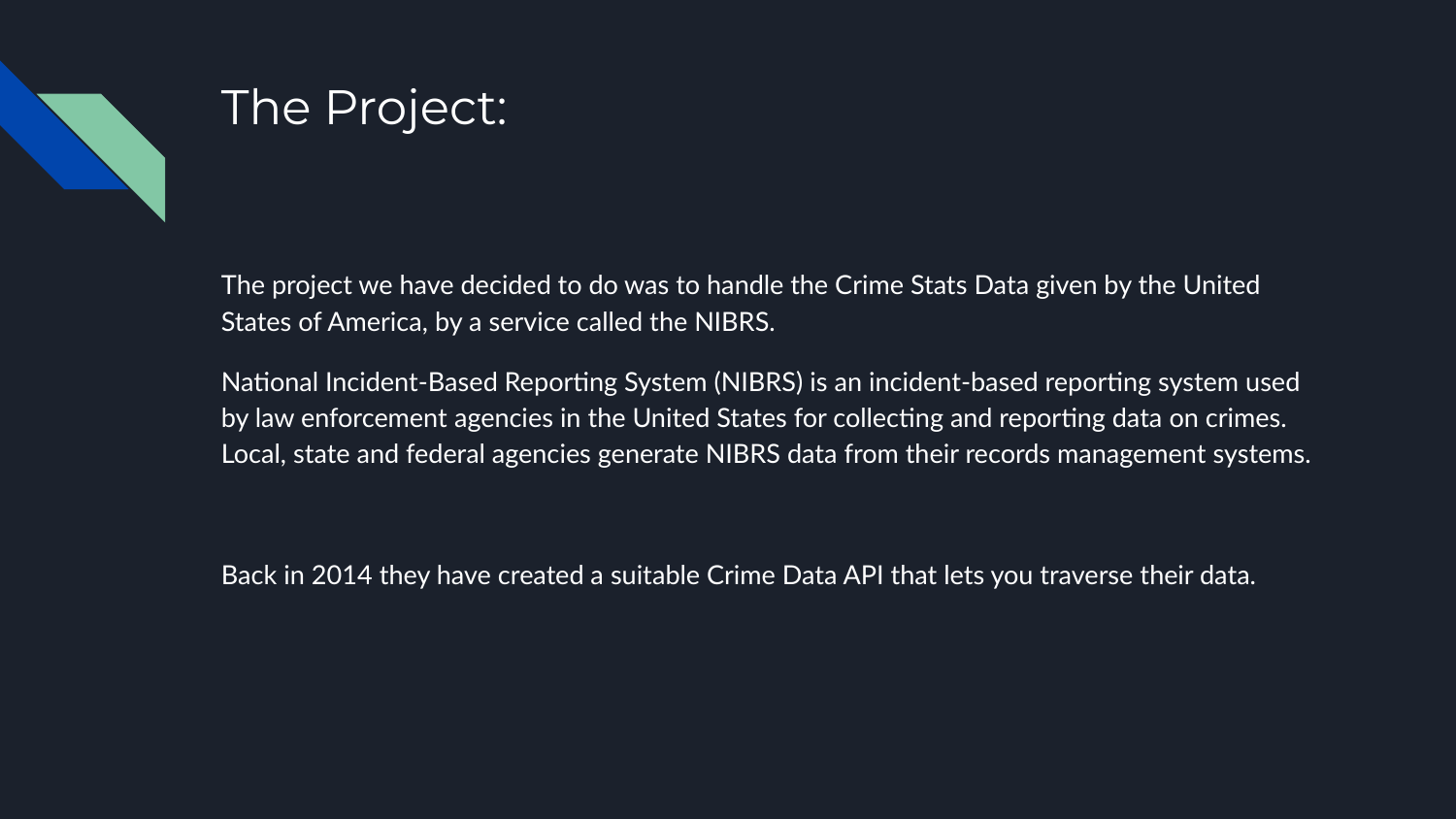

# The Project:
The project we have decided to do was to handle the Crime Stats Data given by the United States of America, by a service called the NIBRS.
National Incident-Based Reporting System (NIBRS) is an incident-based reporting system used by law enforcement agencies in the United States for collecting and reporting data on crimes. Local, state and federal agencies generate NIBRS data from their records management systems.

Back in 2014 they have created a suitable Crime Data API that lets you traverse their data.